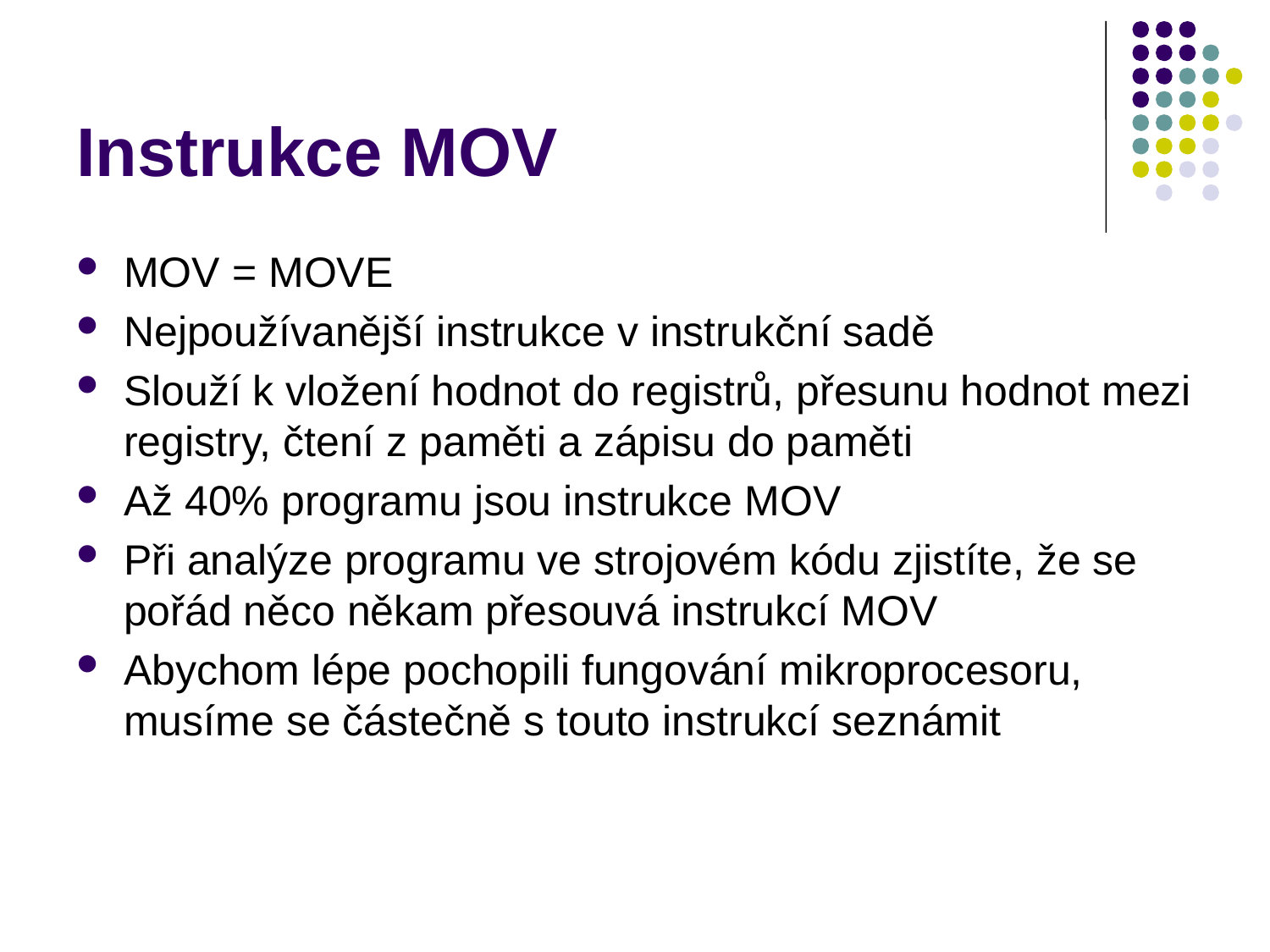

# Instrukce MOV
MOV = MOVE
Nejpoužívanější instrukce v instrukční sadě
Slouží k vložení hodnot do registrů, přesunu hodnot mezi registry, čtení z paměti a zápisu do paměti
Až 40% programu jsou instrukce MOV
Při analýze programu ve strojovém kódu zjistíte, že se pořád něco někam přesouvá instrukcí MOV
Abychom lépe pochopili fungování mikroprocesoru, musíme se částečně s touto instrukcí seznámit